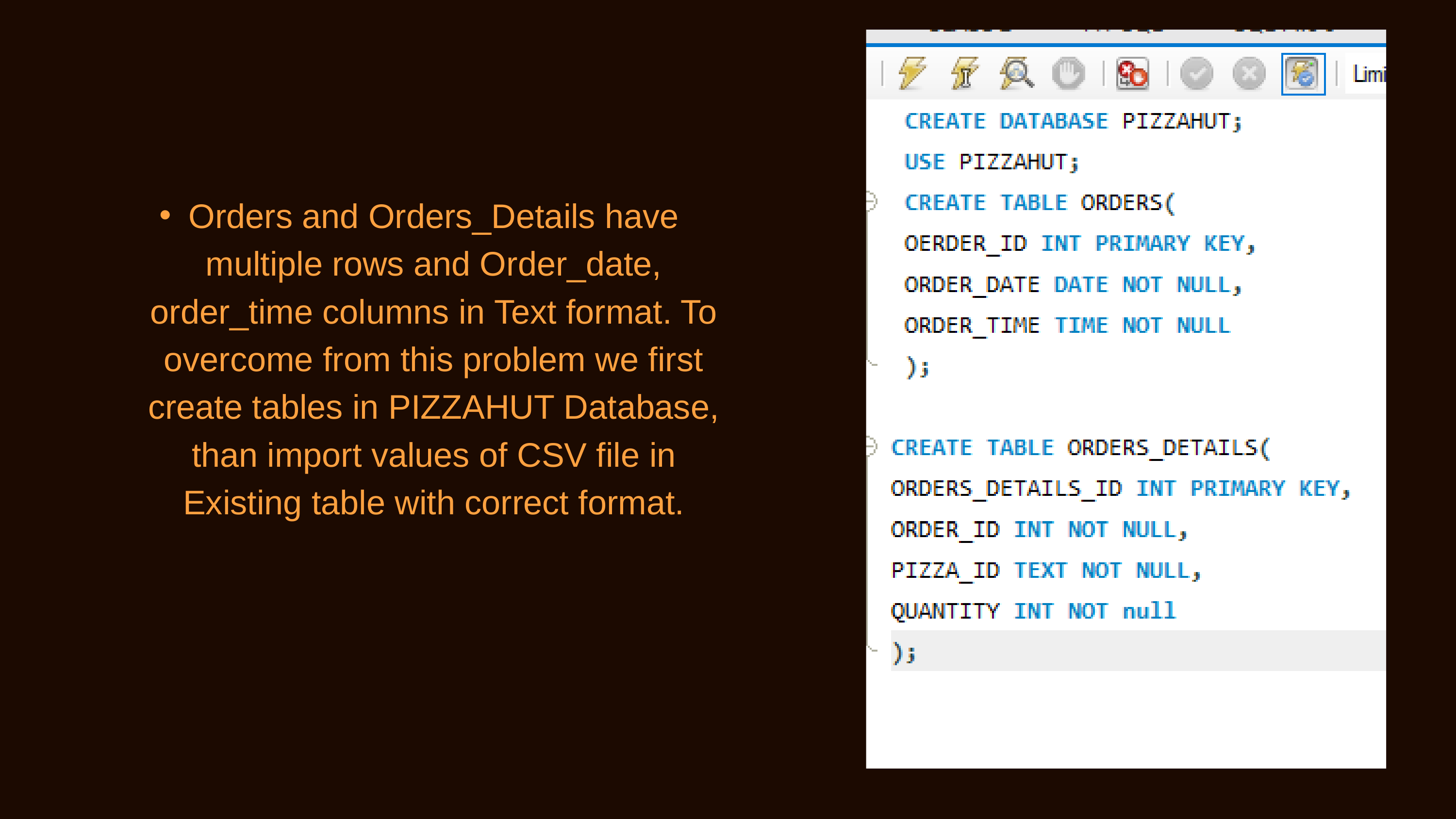

Orders and Orders_Details have multiple rows and Order_date, order_time columns in Text format. To overcome from this problem we first create tables in PIZZAHUT Database, than import values of CSV file in Existing table with correct format.